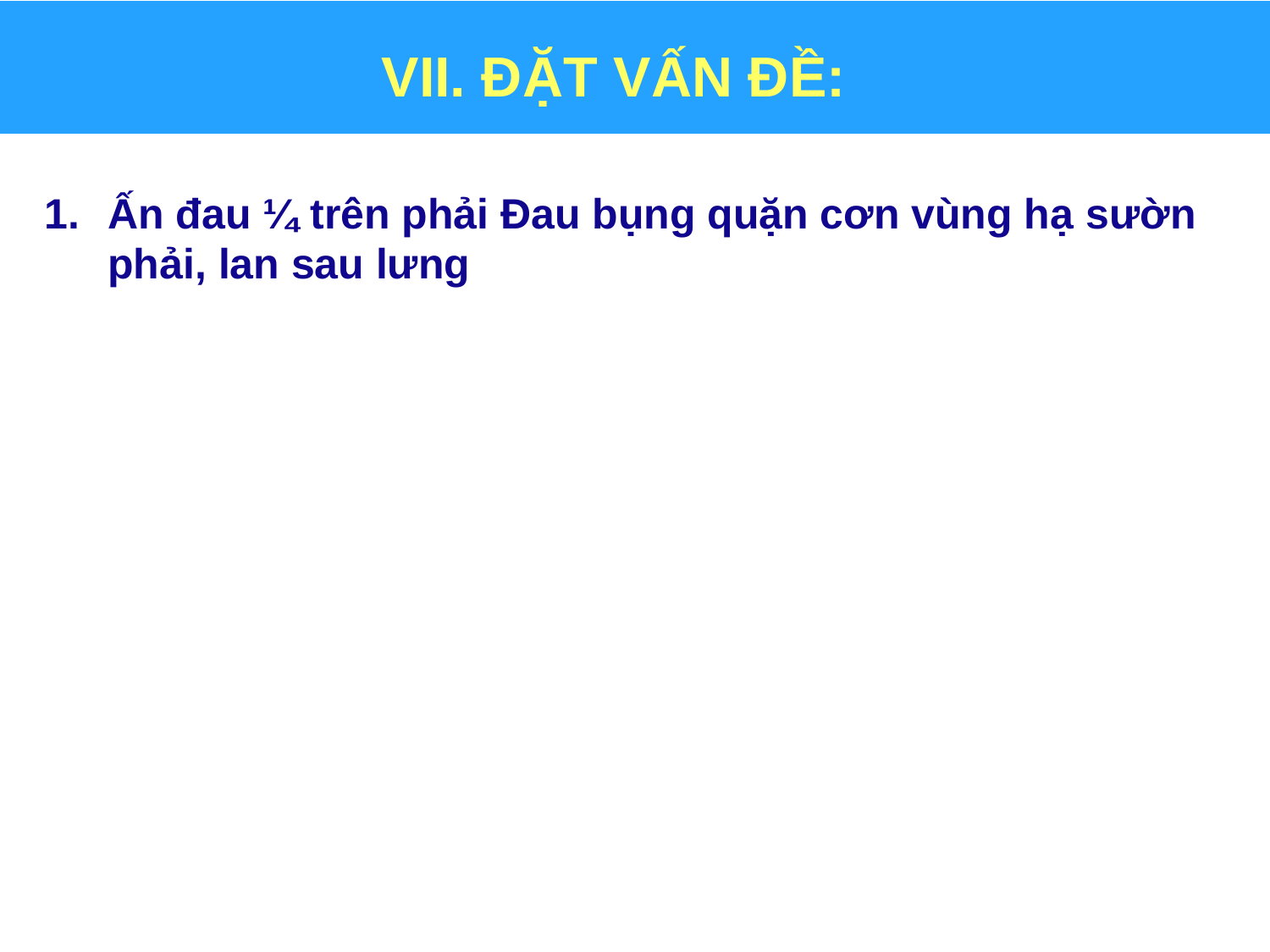

# VII. ĐẶT VẤN ĐỀ:
Ấn đau ¼ trên phải Đau bụng quặn cơn vùng hạ sườn phải, lan sau lưng